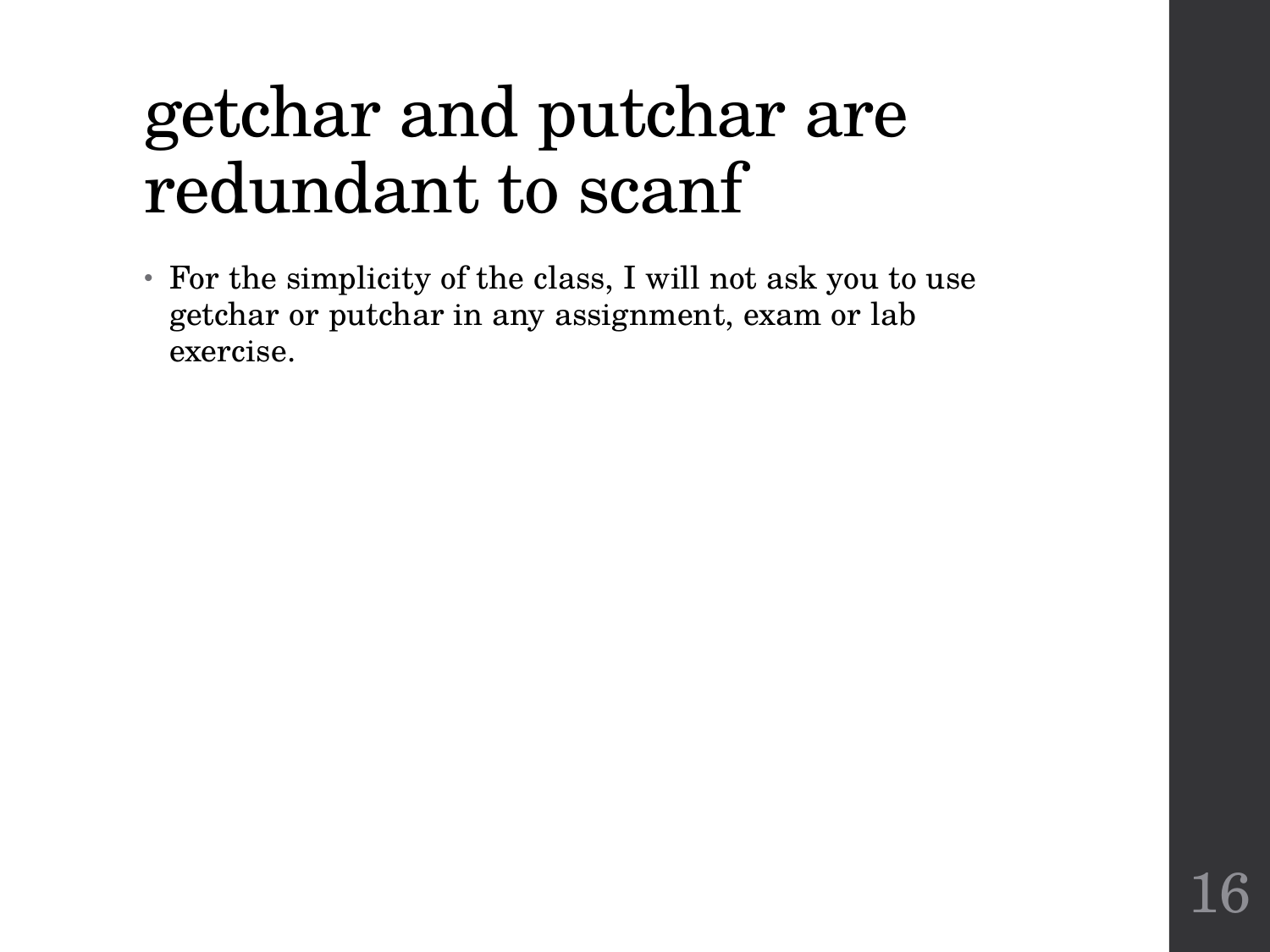

# getchar and putchar are redundant to scanf
For the simplicity of the class, I will not ask you to use getchar or putchar in any assignment, exam or lab exercise.
16